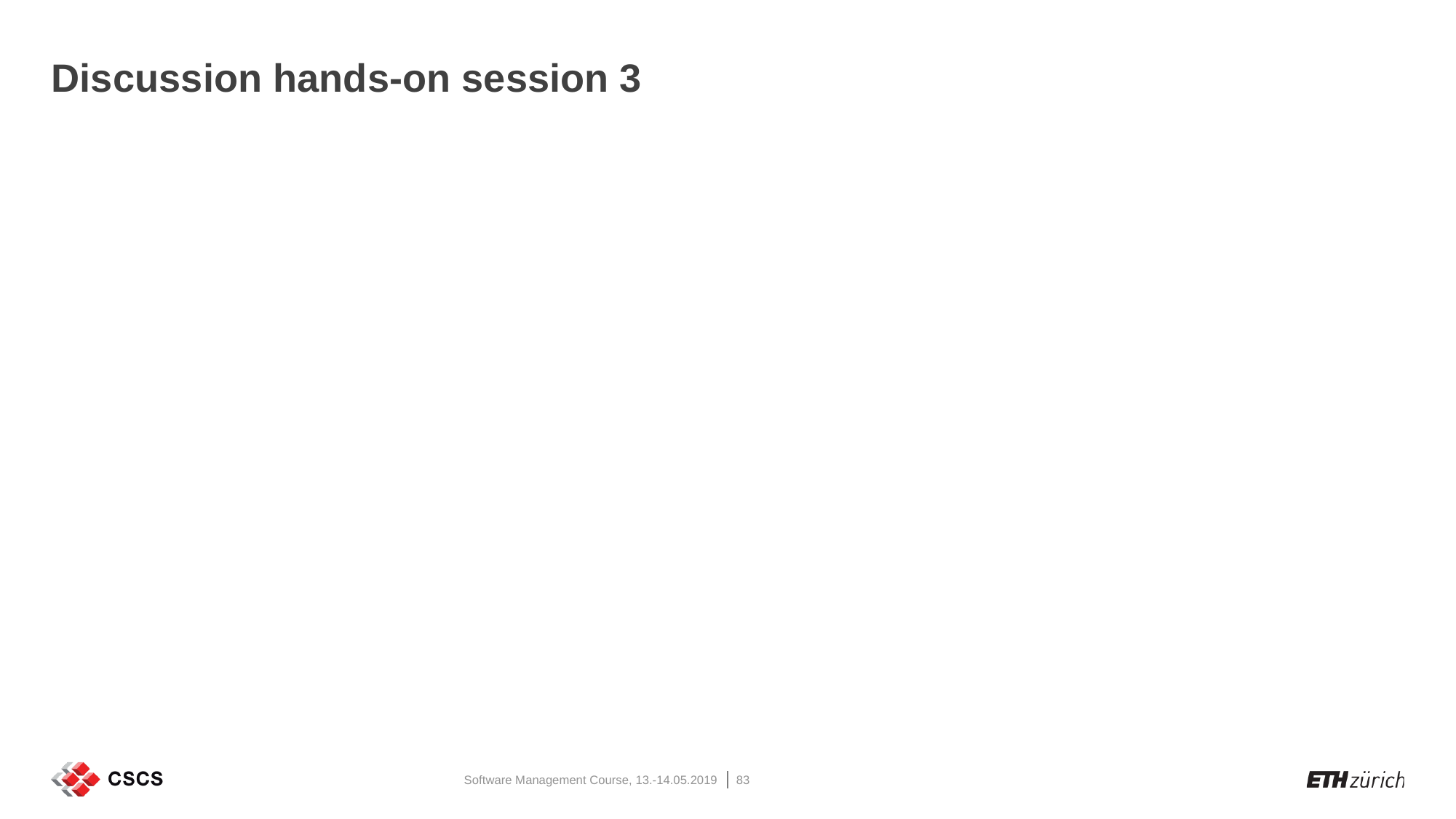

# Discussion hands-on session 3

Software Management Course, 13.-14.05.2019
83